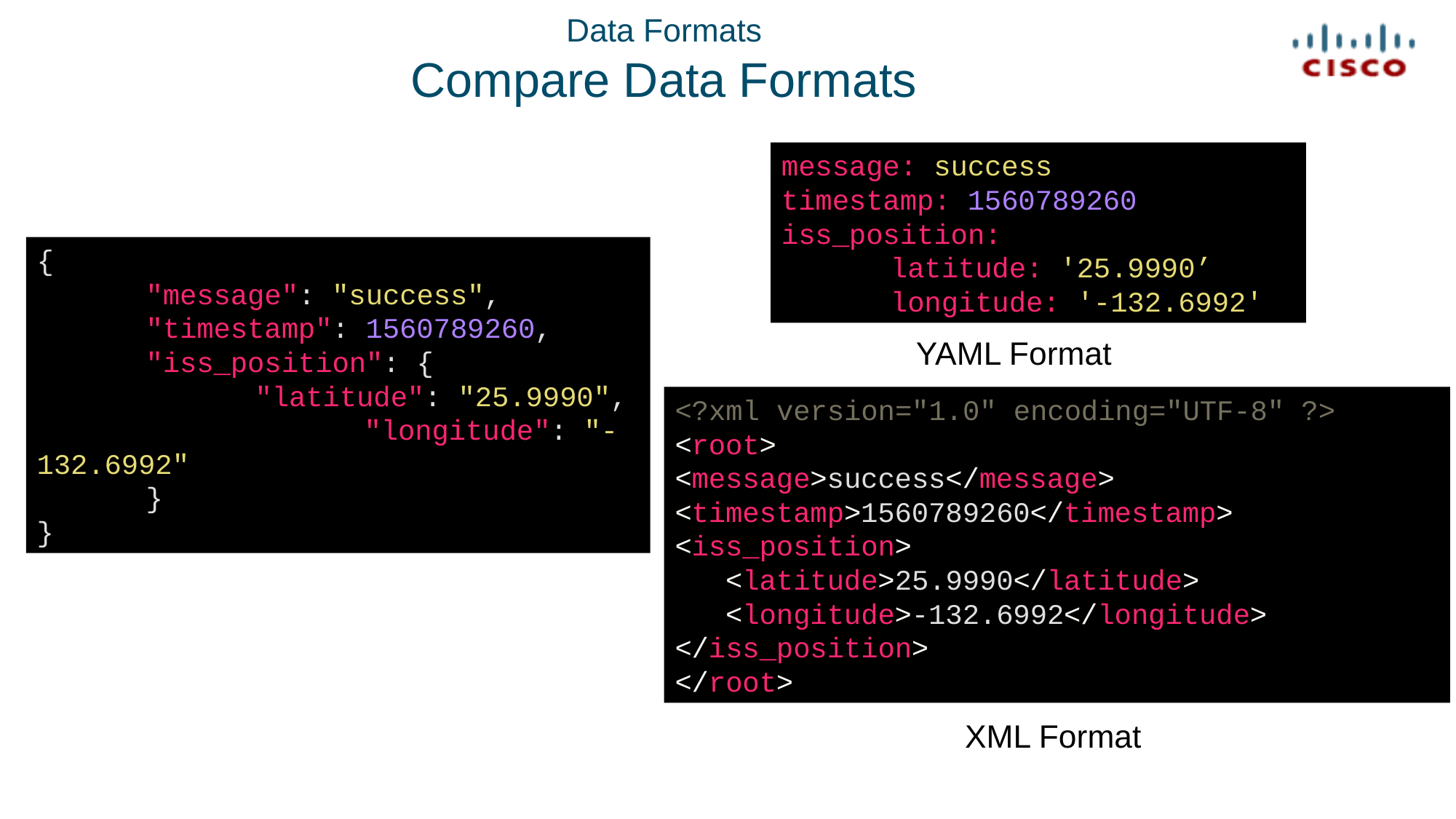

# Data Formats Compare Data Formats
message: success
timestamp: 1560789260 iss_position:
	latitude: '25.9990’ 	longitude: '-132.6992'
{
	"message": "success",
	"timestamp": 1560789260,
	"iss_position": {
		"latitude": "25.9990", 			"longitude": "-132.6992"
	}
}
YAML Format
<?xml version="1.0" encoding="UTF-8" ?> <root>
<message>success</message> <timestamp>1560789260</timestamp>
<iss_position>
   <latitude>25.9990</latitude>
   <longitude>-132.6992</longitude> </iss_position>
</root>
JSON Format
XML Format